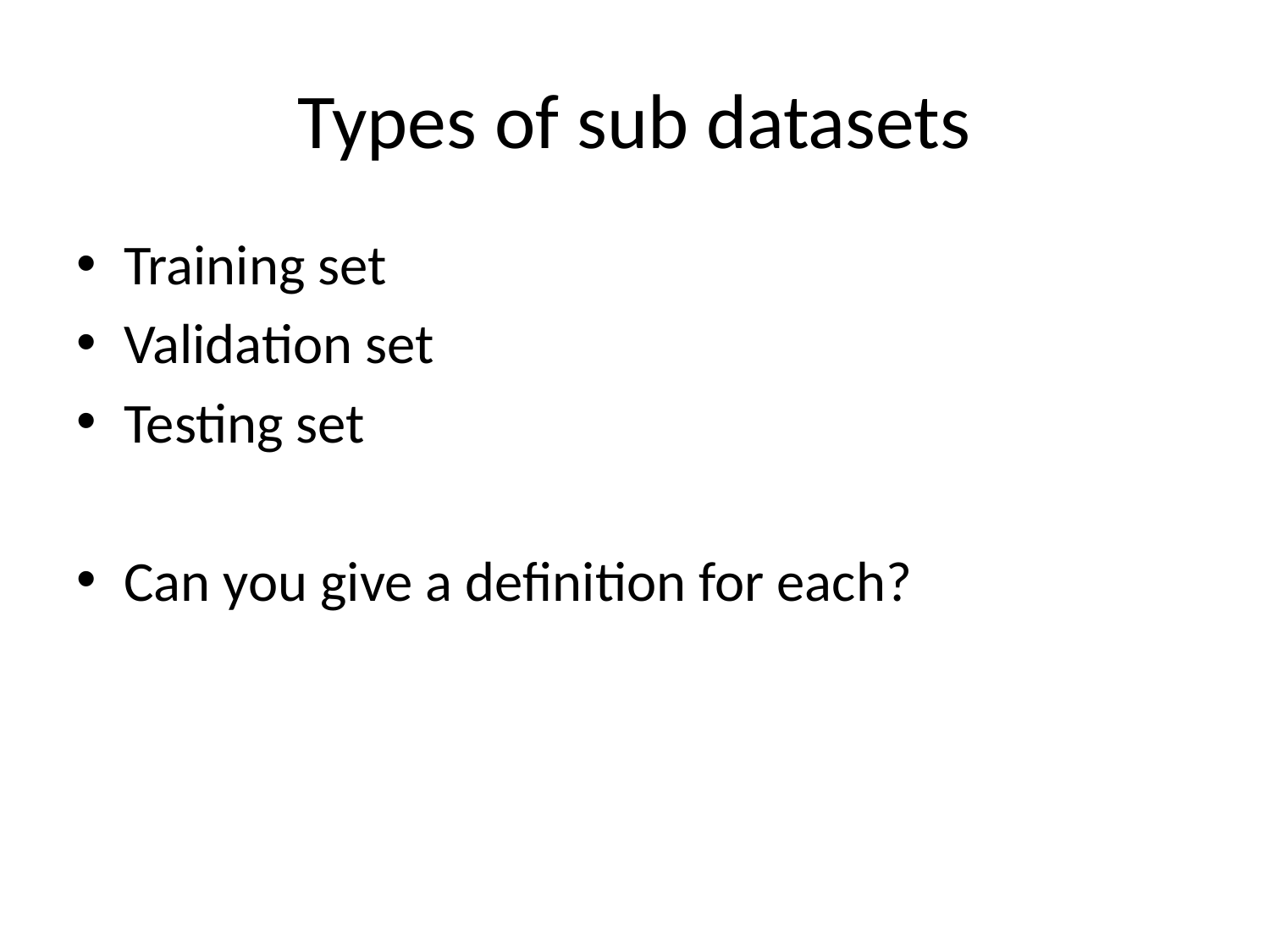

# Types of sub datasets
Training set
Validation set
Testing set

Can you give a definition for each?